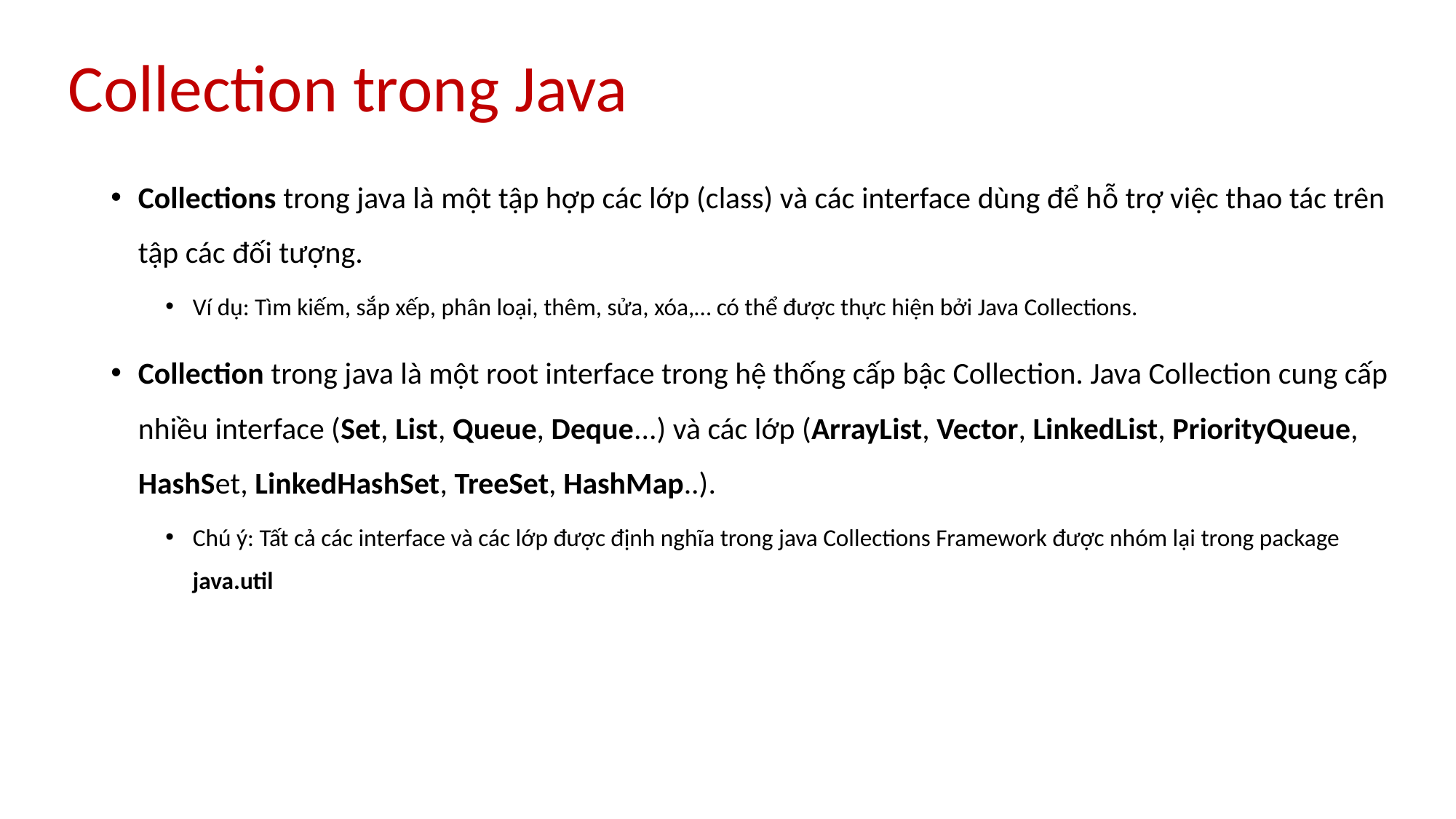

# Collection trong Java
Collections trong java là một tập hợp các lớp (class) và các interface dùng để hỗ trợ việc thao tác trên tập các đối tượng.
Ví dụ: Tìm kiếm, sắp xếp, phân loại, thêm, sửa, xóa,… có thể được thực hiện bởi Java Collections.
Collection trong java là một root interface trong hệ thống cấp bậc Collection. Java Collection cung cấp nhiều interface (Set, List, Queue, Deque...) và các lớp (ArrayList, Vector, LinkedList, PriorityQueue, HashSet, LinkedHashSet, TreeSet, HashMap..).
Chú ý: Tất cả các interface và các lớp được định nghĩa trong java Collections Framework được nhóm lại trong package java.util